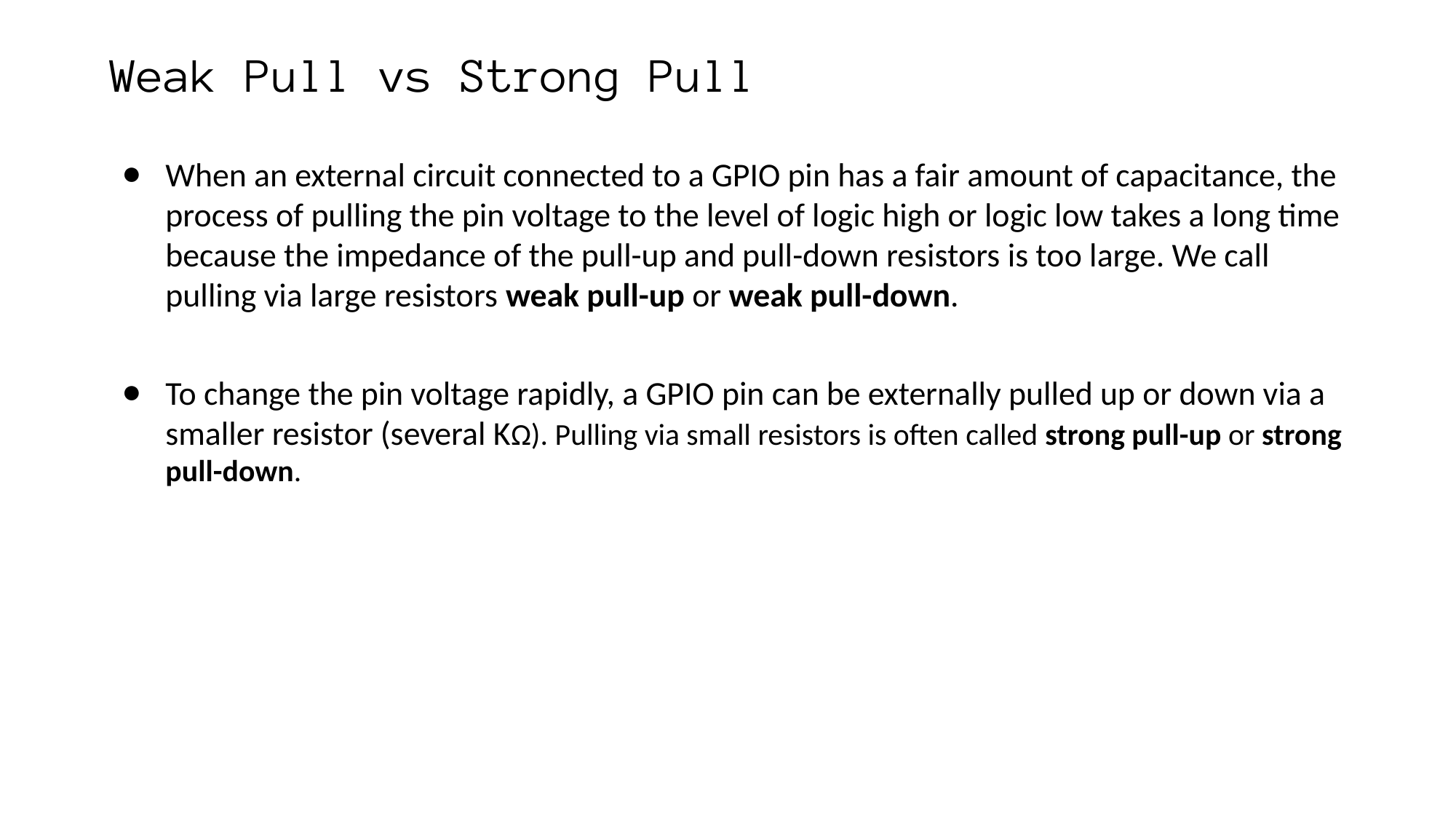

# Weak Pull vs Strong Pull

When an external circuit connected to a GPIO pin has a fair amount of capacitance, the process of pulling the pin voltage to the level of logic high or logic low takes a long time because the impedance of the pull-up and pull-down resistors is too large. We call pulling via large resistors weak pull-up or weak pull-down.

To change the pin voltage rapidly, a GPIO pin can be externally pulled up or down via a smaller resistor (several KΩ). Pulling via small resistors is often called strong pull-up or strong pull-down.